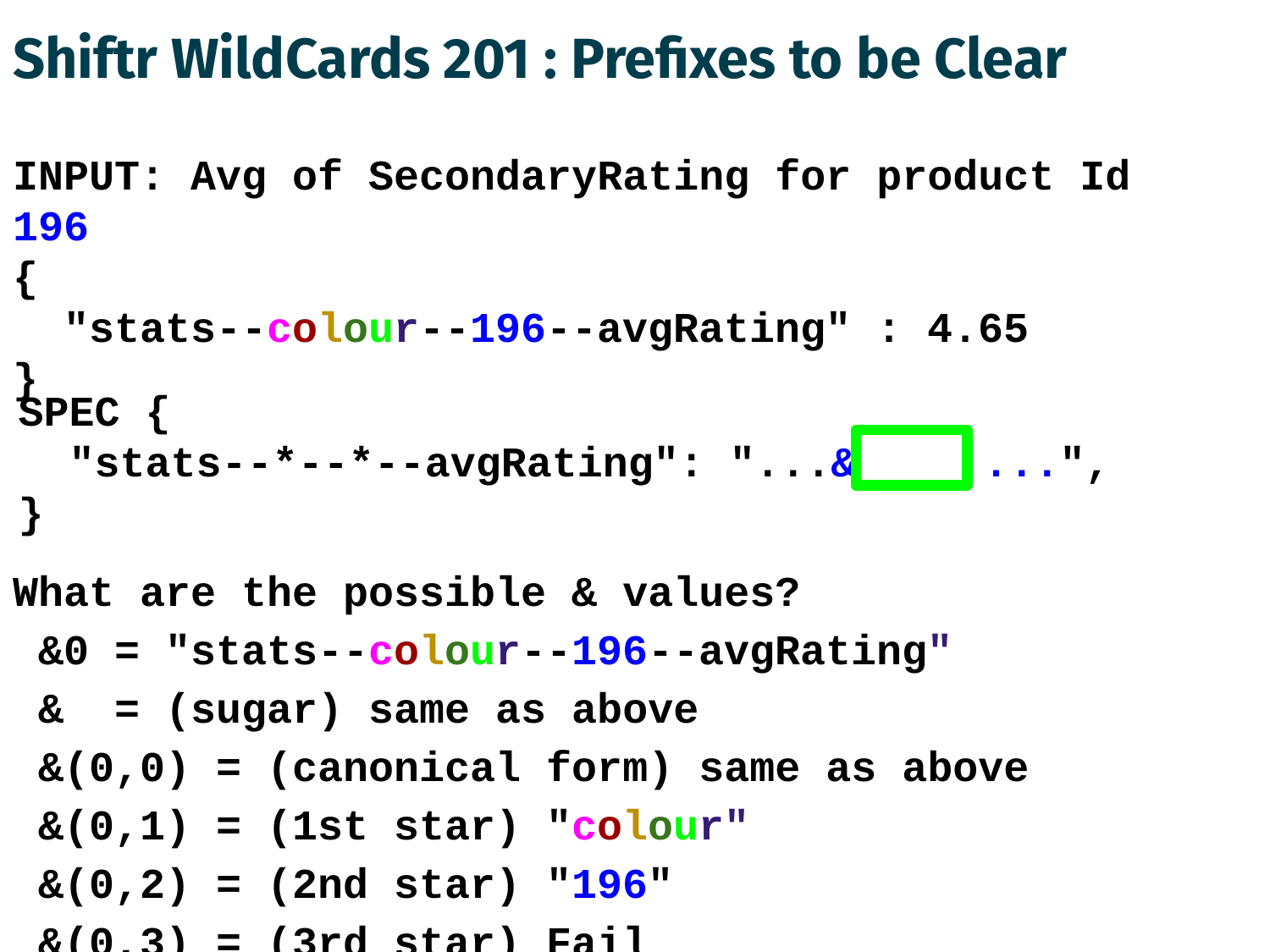

# Shiftr WildCards 201 : Prefixes to be Clear

INPUT: Avg of SecondaryRating for product Id 196
{
  "stats--colour--196--avgRating" : 4.65
}
SPEC {
  "stats--*--*--avgRating": "...&     ...",
}

What are the possible & values?
 &0 = "stats--colour--196--avgRating"
 &  = (sugar) same as above
 &(0,0) = (canonical form) same as above
 &(0,1) = (1st star) "colour"
 &(0,2) = (2nd star) "196"
 &(0,3) = (3rd star) Fail